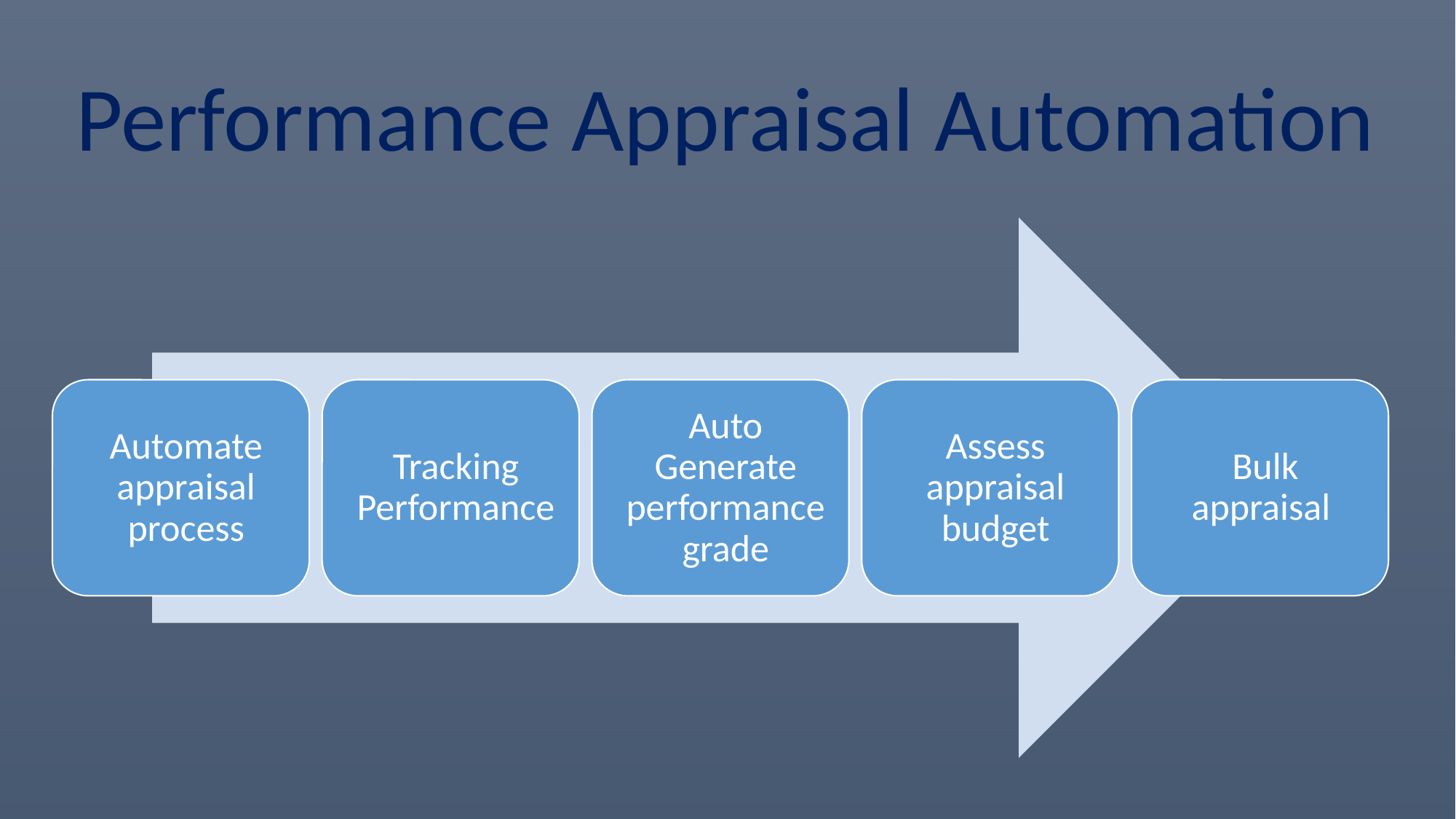

Performance Appraisal Automation

Automate appraisal process
Tracking Performance
Auto Generate performance grade
Assess appraisal budget
Bulk appraisal